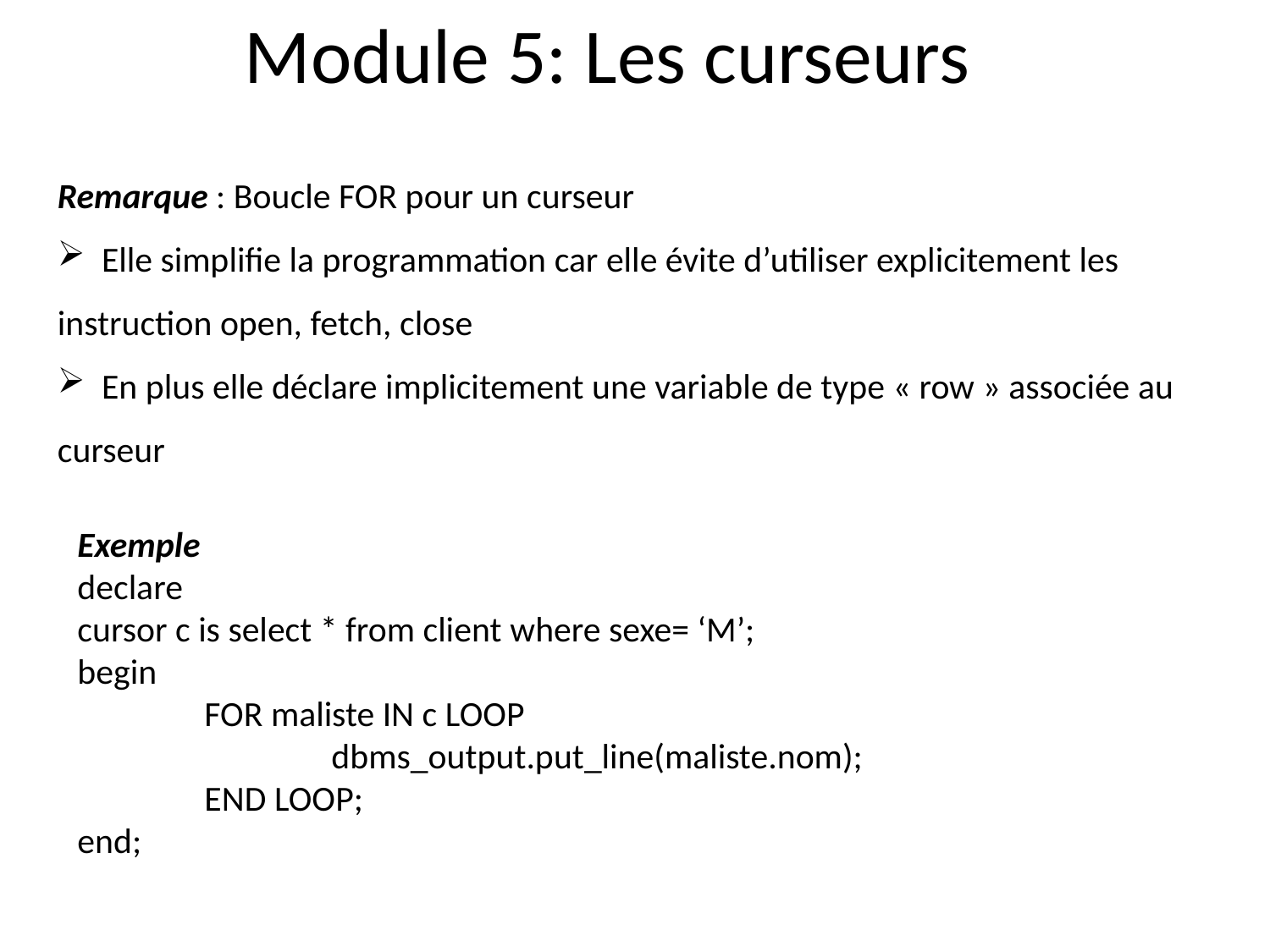

Module 5: Les curseurs
Remarque : Boucle FOR pour un curseur
  Elle simplifie la programmation car elle évite d’utiliser explicitement les instruction open, fetch, close
  En plus elle déclare implicitement une variable de type « row » associée au curseur
Exemple
declare
cursor c is select * from client where sexe= ‘M’;
begin
	FOR maliste IN c LOOP
		dbms_output.put_line(maliste.nom);
	END LOOP;
end;